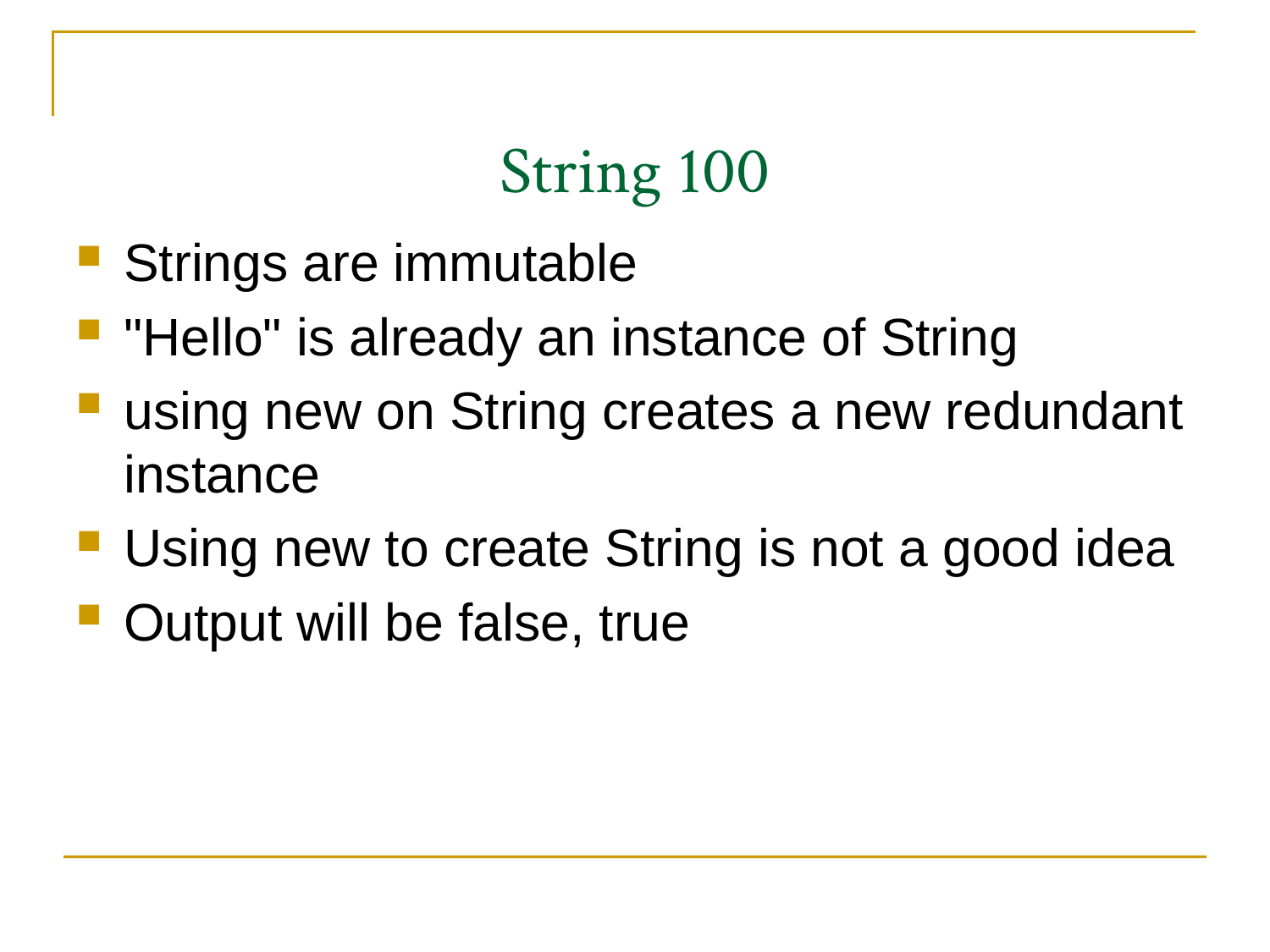

# String 100
Strings are immutable
"Hello" is already an instance of String
using new on String creates a new redundant instance
Using new to create String is not a good idea
Output will be false, true